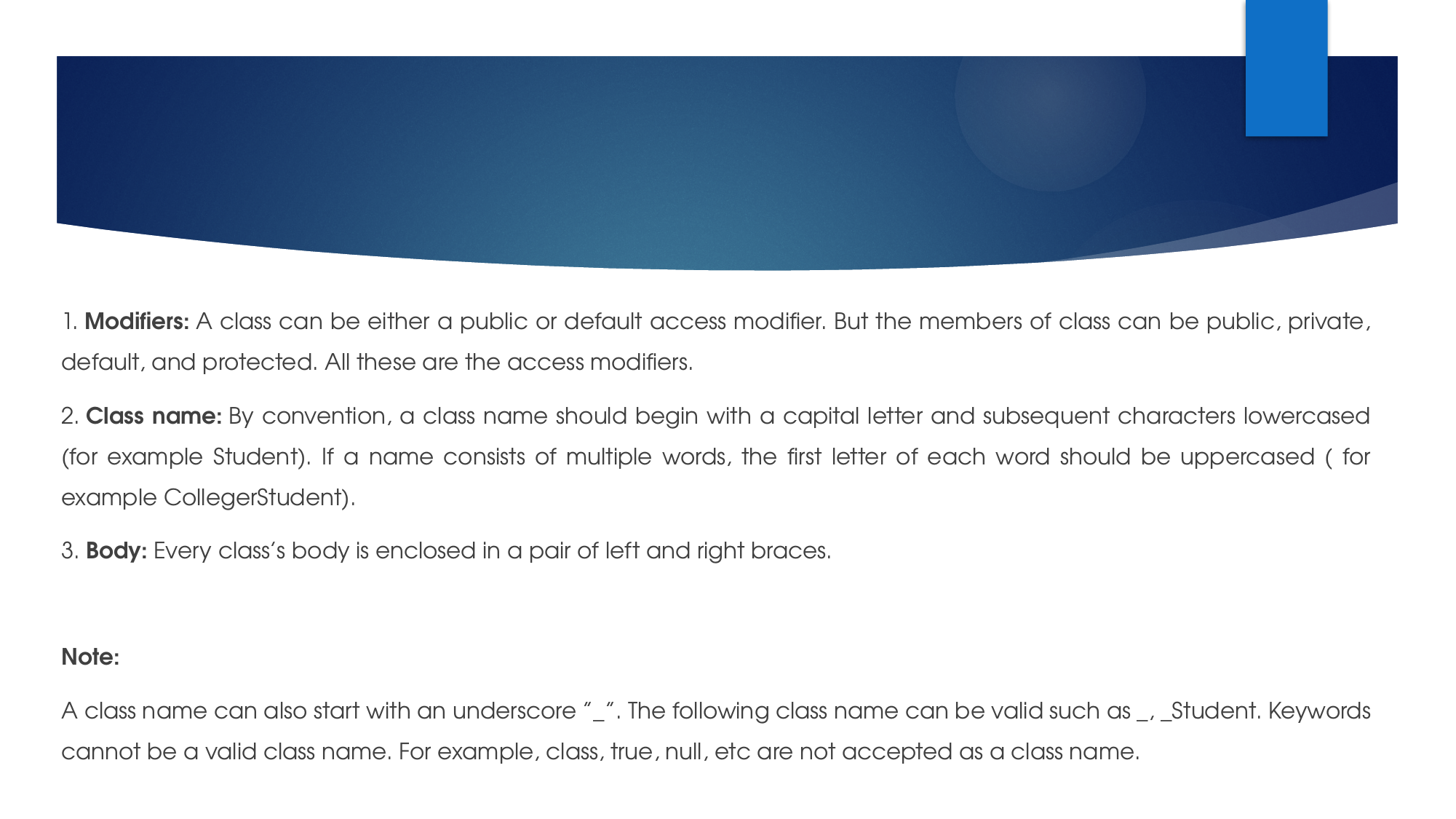

1. Modifiers: A class can be either a public or default access modifier. But the members of class can be public, private, default, and protected. All these are the access modifiers.
2. Class name: By convention, a class name should begin with a capital letter and subsequent characters lowercased (for example Student). If a name consists of multiple words, the first letter of each word should be uppercased ( for example CollegerStudent).
3. Body: Every class’s body is enclosed in a pair of left and right braces.

Note:
A class name can also start with an underscore ”_”. The following class name can be valid such as _, _Student. Keywords cannot be a valid class name. For example, class, true, null, etc are not accepted as a class name.